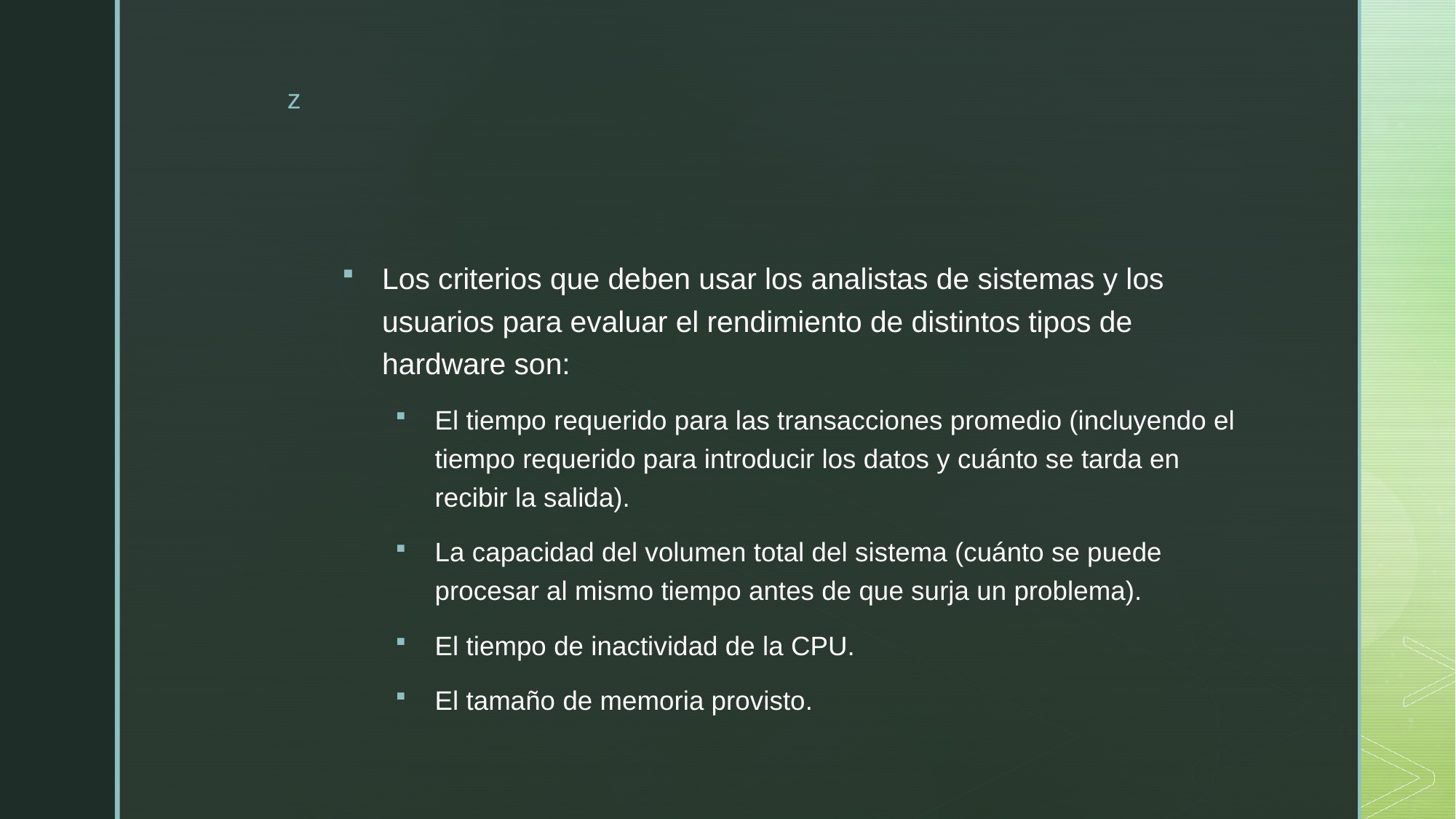

#
Los criterios que deben usar los analistas de sistemas y los usuarios para evaluar el rendimiento de distintos tipos de hardware son:
El tiempo requerido para las transacciones promedio (incluyendo el tiempo requerido para introducir los datos y cuánto se tarda en recibir la salida).
La capacidad del volumen total del sistema (cuánto se puede procesar al mismo tiempo antes de que surja un problema).
El tiempo de inactividad de la CPU.
El tamaño de memoria provisto.